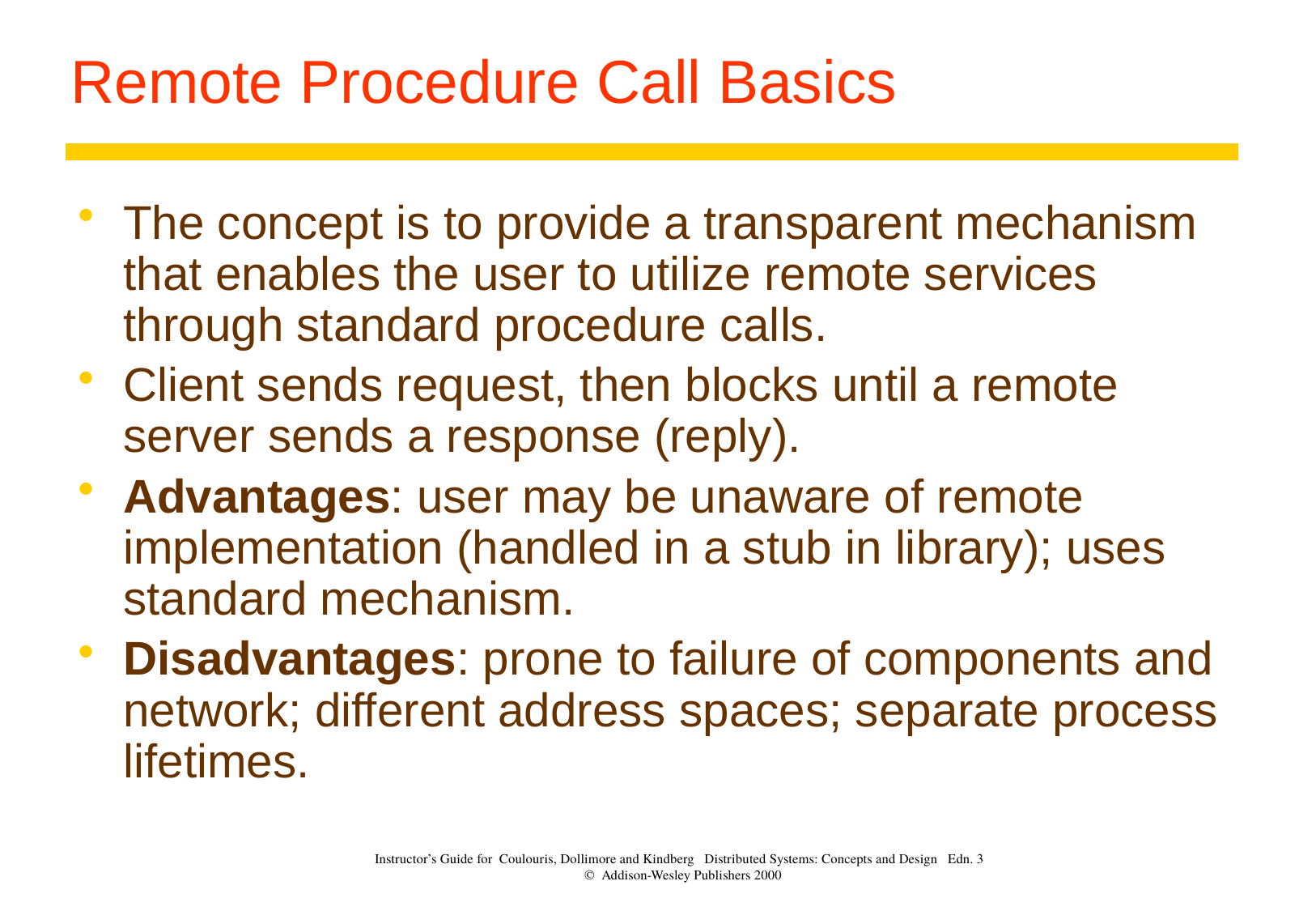

# Remote Procedure Call Basics
The concept is to provide a transparent mechanism that enables the user to utilize remote services through standard procedure calls.
Client sends request, then blocks until a remote server sends a response (reply).
Advantages: user may be unaware of remote implementation (handled in a stub in library); uses standard mechanism.
Disadvantages: prone to failure of components and network; different address spaces; separate process lifetimes.
Instructor’s Guide for  Coulouris, Dollimore and Kindberg   Distributed Systems: Concepts and Design   Edn. 3
©  Addison-Wesley Publishers 2000